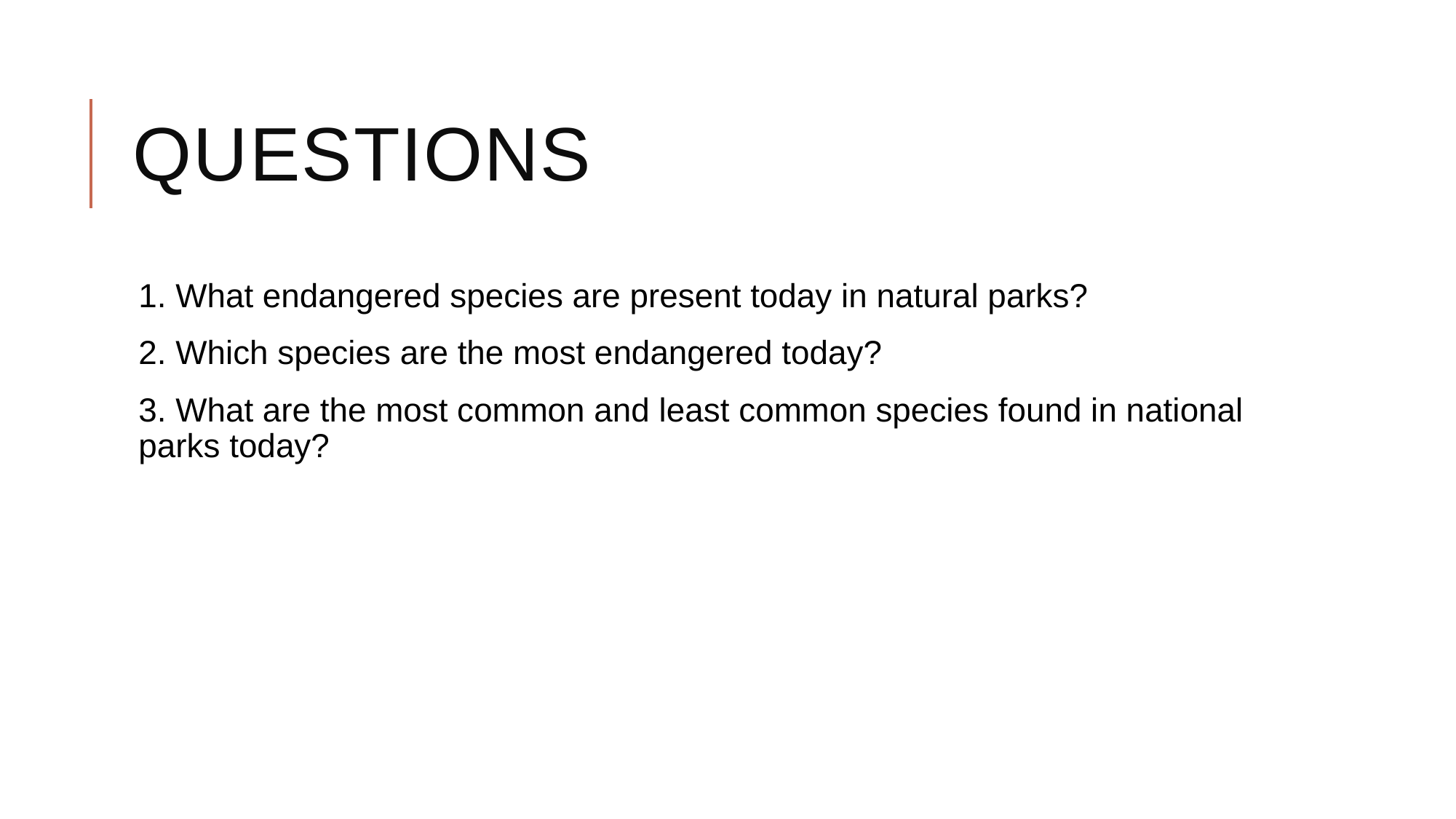

# Questions
1. What endangered species are present today in natural parks?
2. Which species are the most endangered today?
3. What are the most common and least common species found in national parks today?